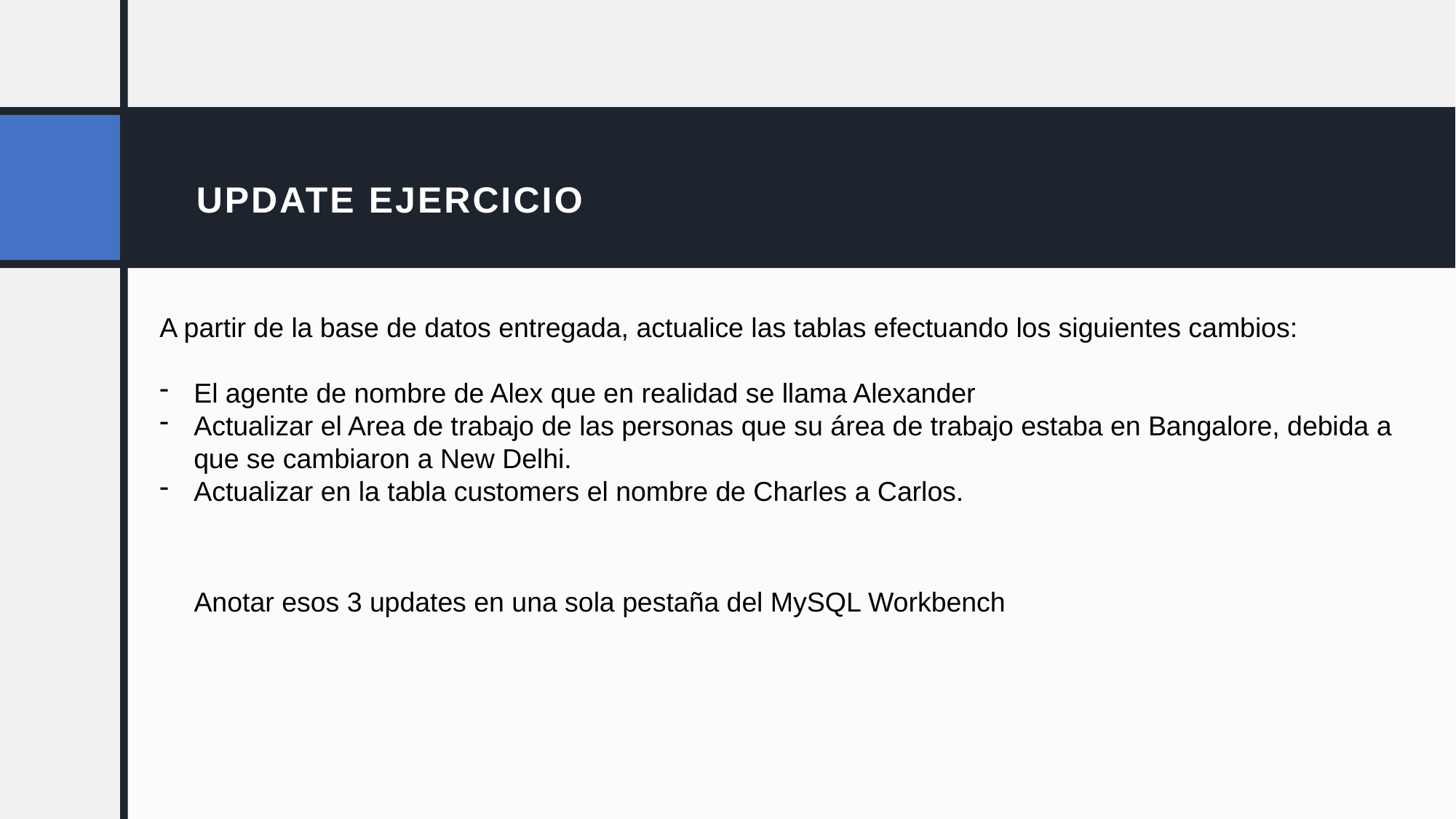

# UPDATE EJERCICIO

A partir de la base de datos entregada, actualice las tablas efectuando los siguientes cambios:

El agente de nombre de Alex que en realidad se llama Alexander
Actualizar el Area de trabajo de las personas que su área de trabajo estaba en Bangalore, debida a que se cambiaron a New Delhi.
Actualizar en la tabla customers el nombre de Charles a Carlos.

Anotar esos 3 updates en una sola pestaña del MySQL Workbench